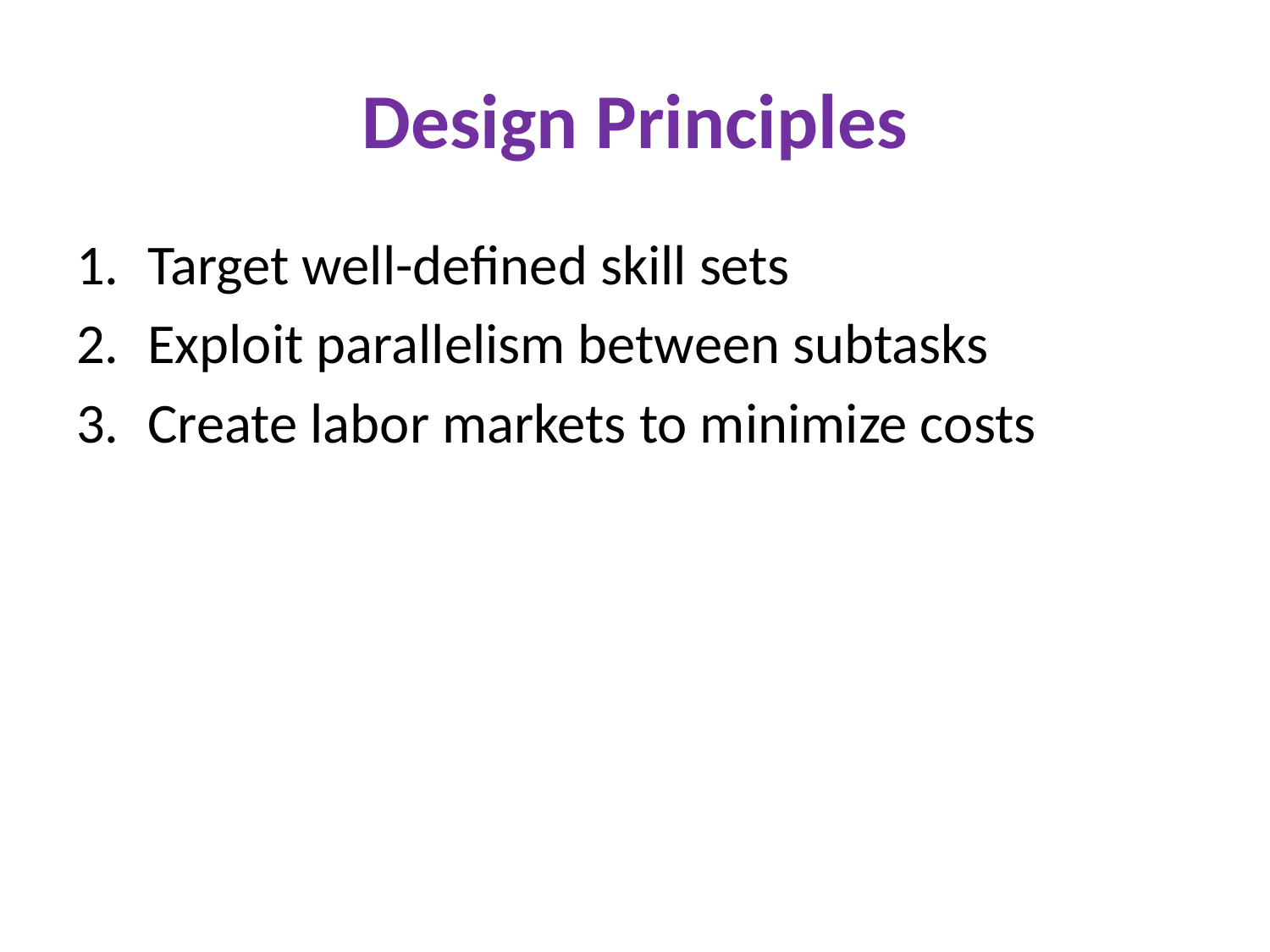

# Design Principles
Target well-defined skill sets
Exploit parallelism between subtasks
Create labor markets to minimize costs